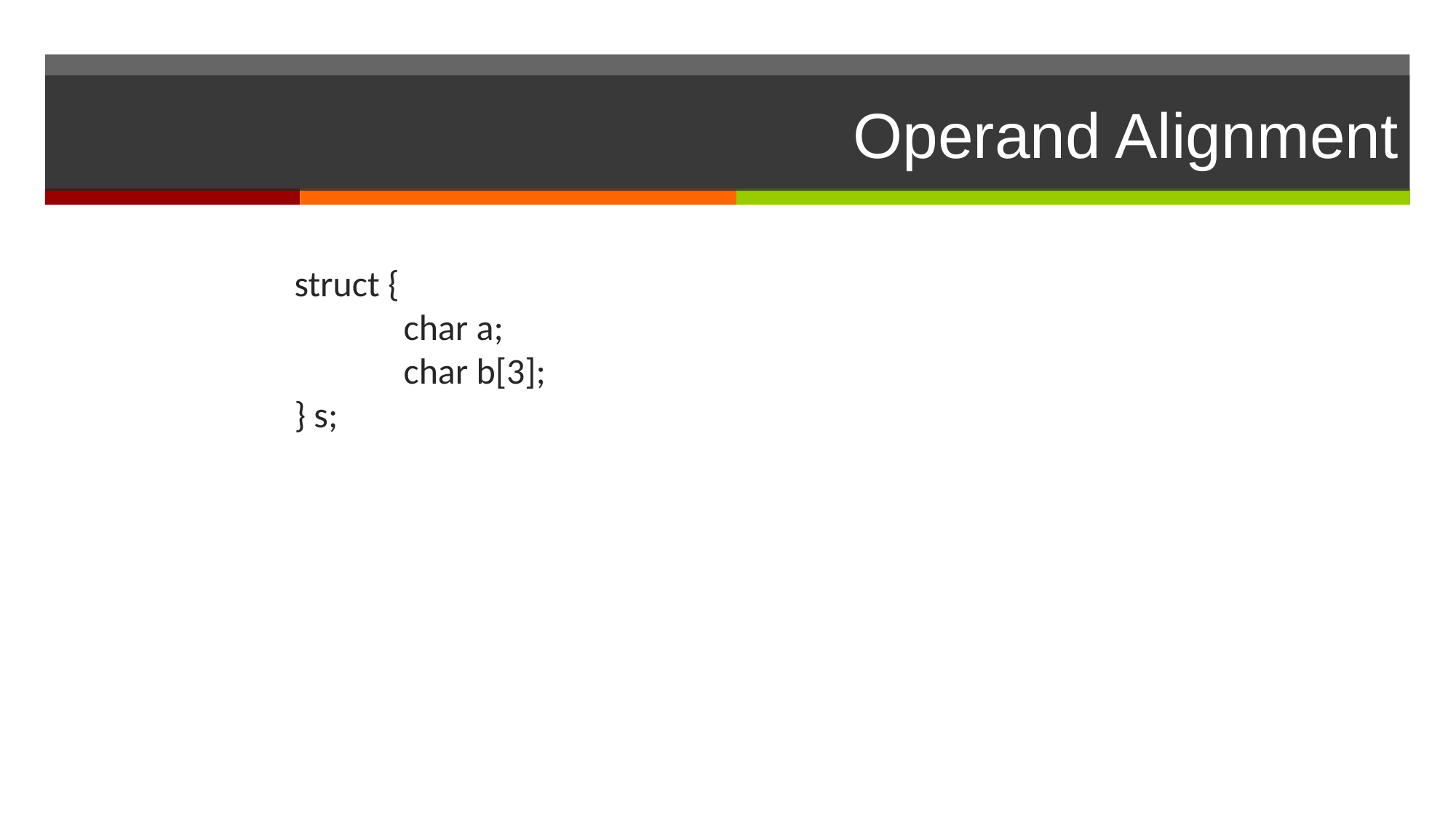

# Operand Alignment
struct {
	char a;
	char b[3];
} s;